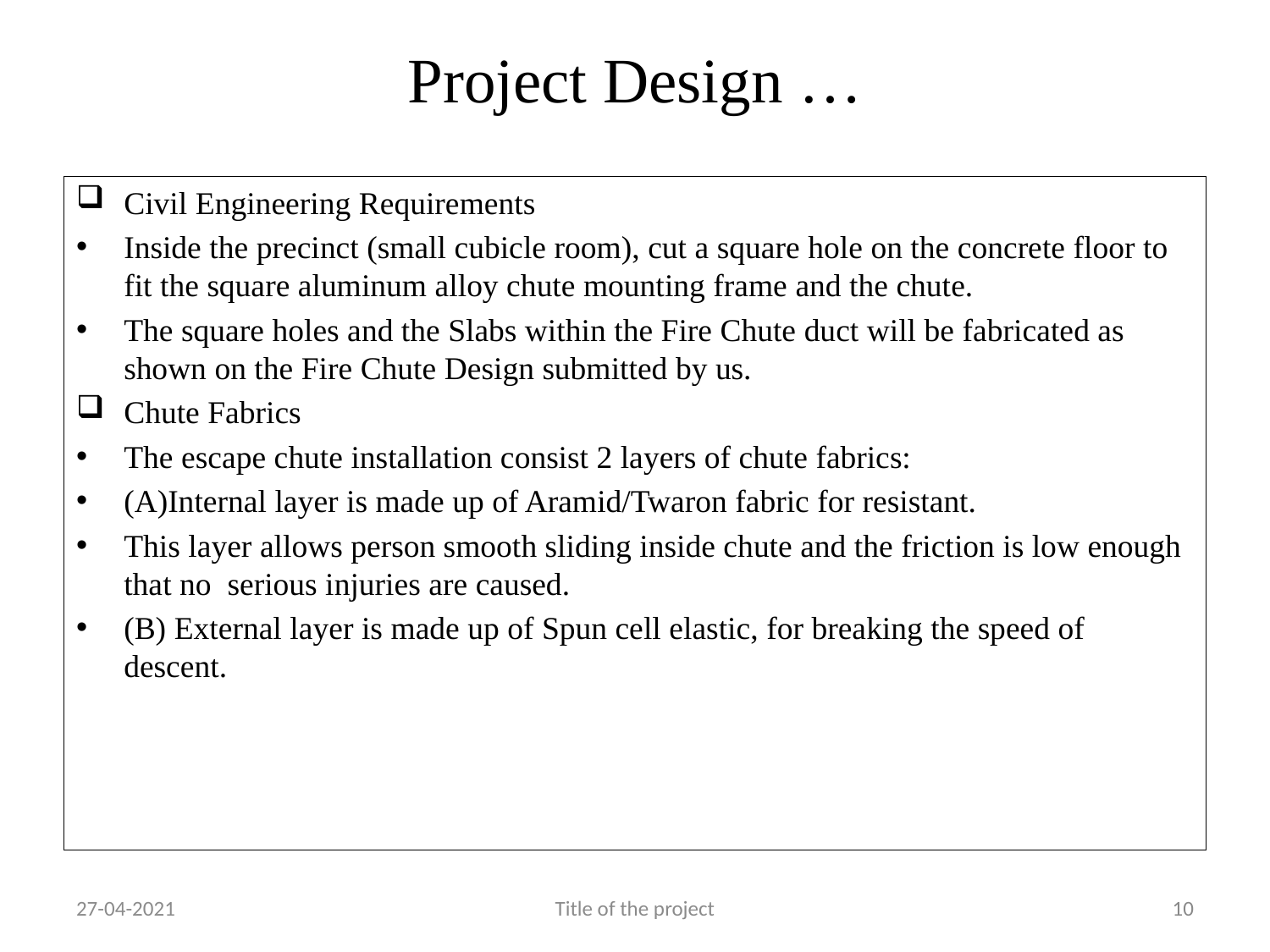

# Project Design …
Civil Engineering Requirements
Inside the precinct (small cubicle room), cut a square hole on the concrete floor to fit the square aluminum alloy chute mounting frame and the chute.
The square holes and the Slabs within the Fire Chute duct will be fabricated as shown on the Fire Chute Design submitted by us.
Chute Fabrics
The escape chute installation consist 2 layers of chute fabrics:
(A)Internal layer is made up of Aramid/Twaron fabric for resistant.
This layer allows person smooth sliding inside chute and the friction is low enough  that no  serious injuries are caused.
(B) External layer is made up of Spun cell elastic, for breaking the speed of descent.

27-04-2021
Title of the project
10